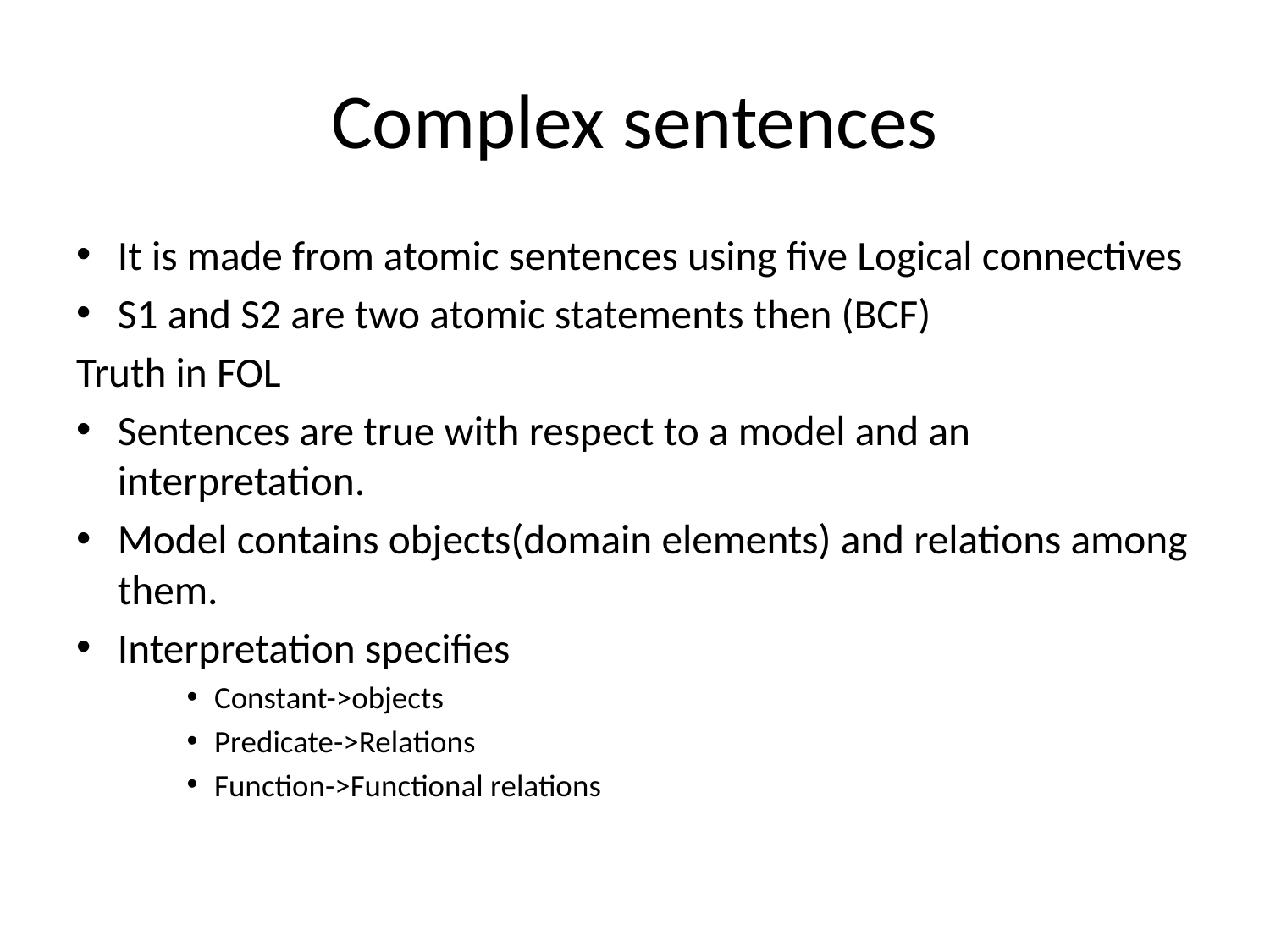

# Complex sentences
It is made from atomic sentences using five Logical connectives
S1 and S2 are two atomic statements then (BCF)
Truth in FOL
Sentences are true with respect to a model and an interpretation.
Model contains objects(domain elements) and relations among them.
Interpretation specifies
Constant->objects
Predicate->Relations
Function->Functional relations